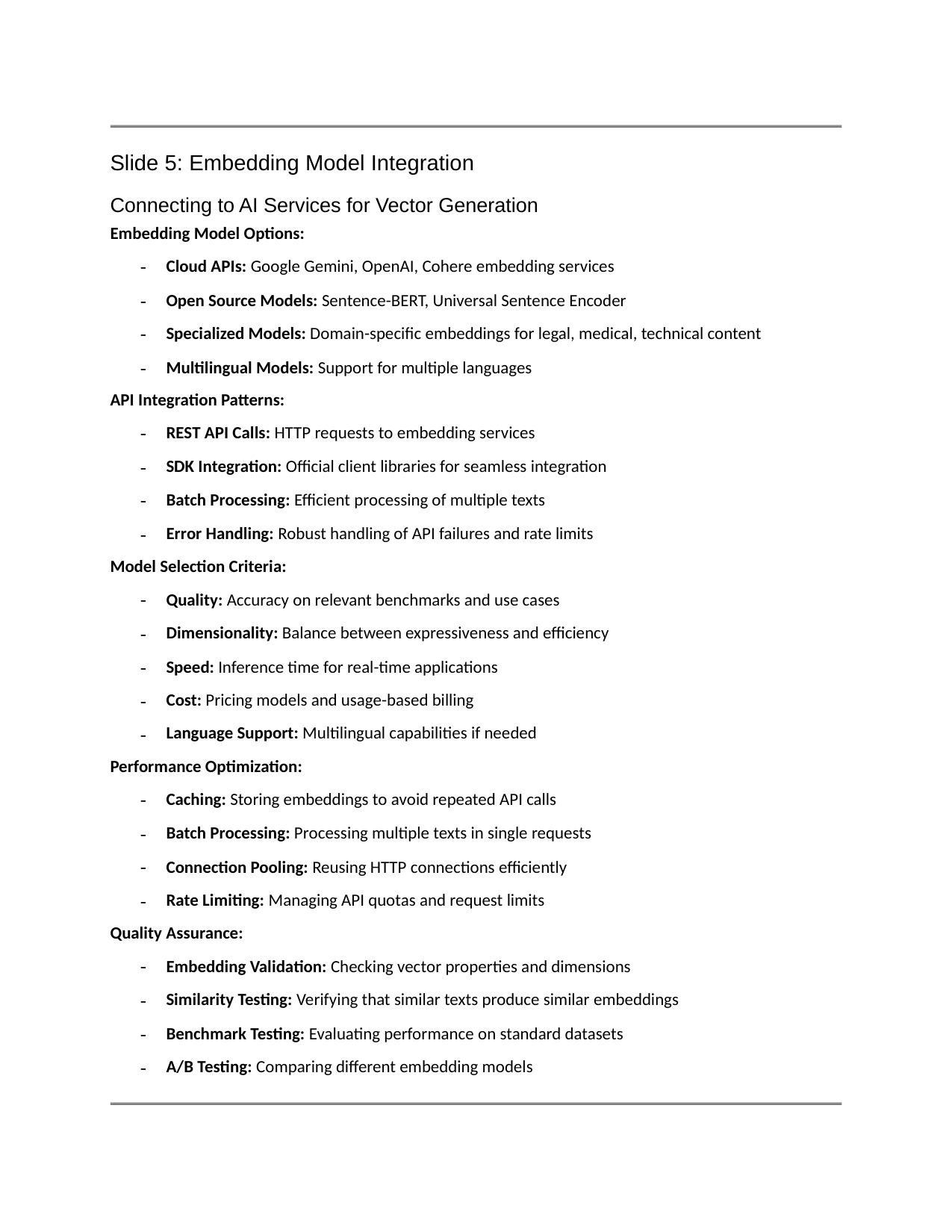

Slide 5: Embedding Model Integration
Connecting to AI Services for Vector Generation
Embedding Model Options:
Cloud APIs: Google Gemini, OpenAI, Cohere embedding services
Open Source Models: Sentence-BERT, Universal Sentence Encoder
Specialized Models: Domain-specific embeddings for legal, medical, technical content
Multilingual Models: Support for multiple languages
-
-
-
-
API Integration Patterns:
REST API Calls: HTTP requests to embedding services
-
-
-
-
SDK Integration: Official client libraries for seamless integration
Batch Processing: Efficient processing of multiple texts
Error Handling: Robust handling of API failures and rate limits
Model Selection Criteria:
Quality: Accuracy on relevant benchmarks and use cases
-
-
-
-
-
Dimensionality: Balance between expressiveness and efficiency
Speed: Inference time for real-time applications
Cost: Pricing models and usage-based billing
Language Support: Multilingual capabilities if needed
Performance Optimization:
Caching: Storing embeddings to avoid repeated API calls
-
-
-
-
Batch Processing: Processing multiple texts in single requests
Connection Pooling: Reusing HTTP connections efficiently
Rate Limiting: Managing API quotas and request limits
Quality Assurance:
Embedding Validation: Checking vector properties and dimensions
-
-
-
-
Similarity Testing: Verifying that similar texts produce similar embeddings
Benchmark Testing: Evaluating performance on standard datasets
A/B Testing: Comparing different embedding models